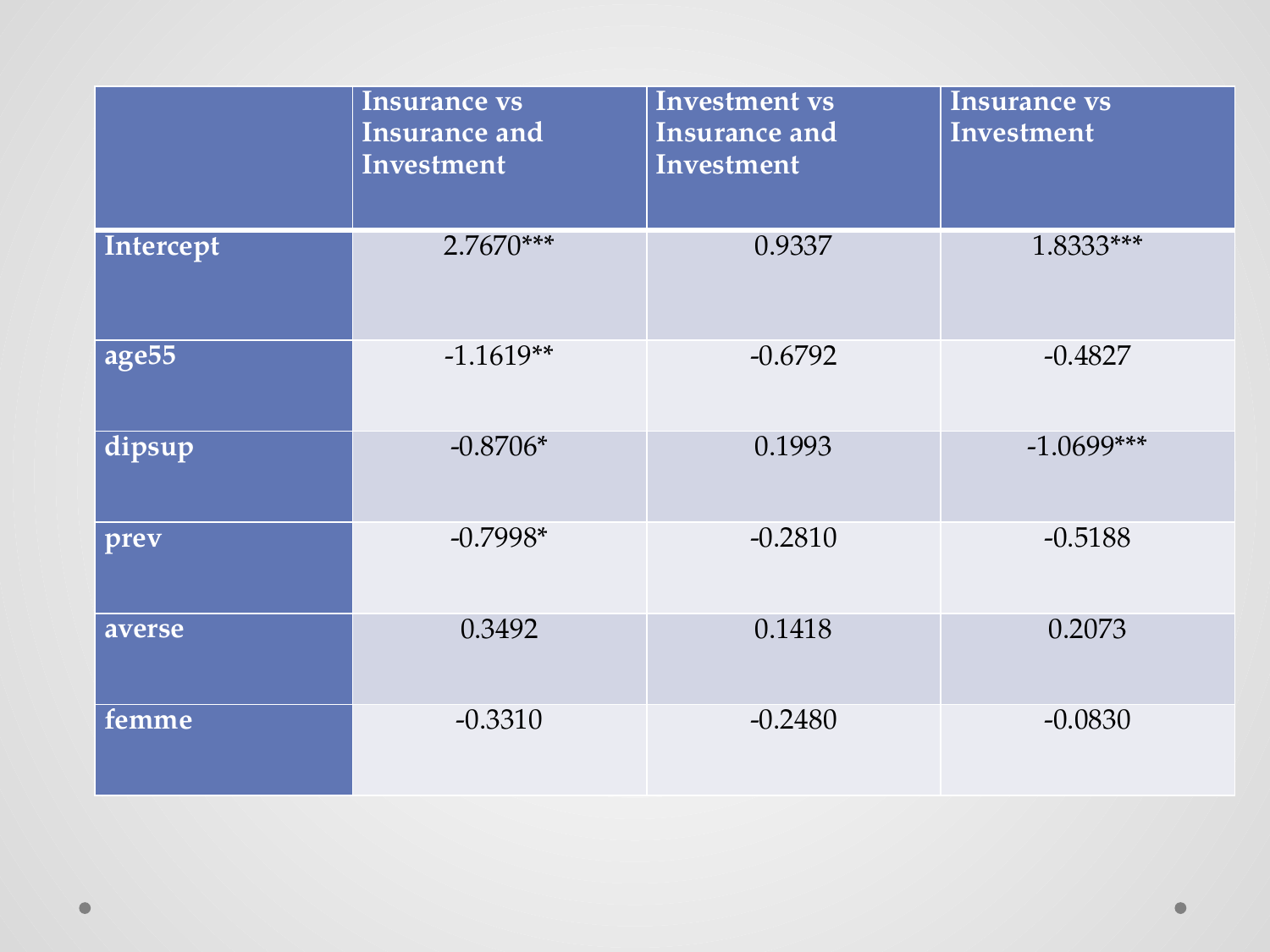

|  | Insurance vs Insurance and Investment | Investment vs Insurance and Investment | Insurance vs Investment |
| --- | --- | --- | --- |
| Intercept | 2.7670\*\*\* | 0.9337 | 1.8333\*\*\* |
| age55 | -1.1619\*\* | -0.6792 | -0.4827 |
| dipsup | -0.8706\* | 0.1993 | -1.0699\*\*\* |
| prev | -0.7998\* | -0.2810 | -0.5188 |
| averse | 0.3492 | 0.1418 | 0.2073 |
| femme | -0.3310 | -0.2480 | -0.0830 |